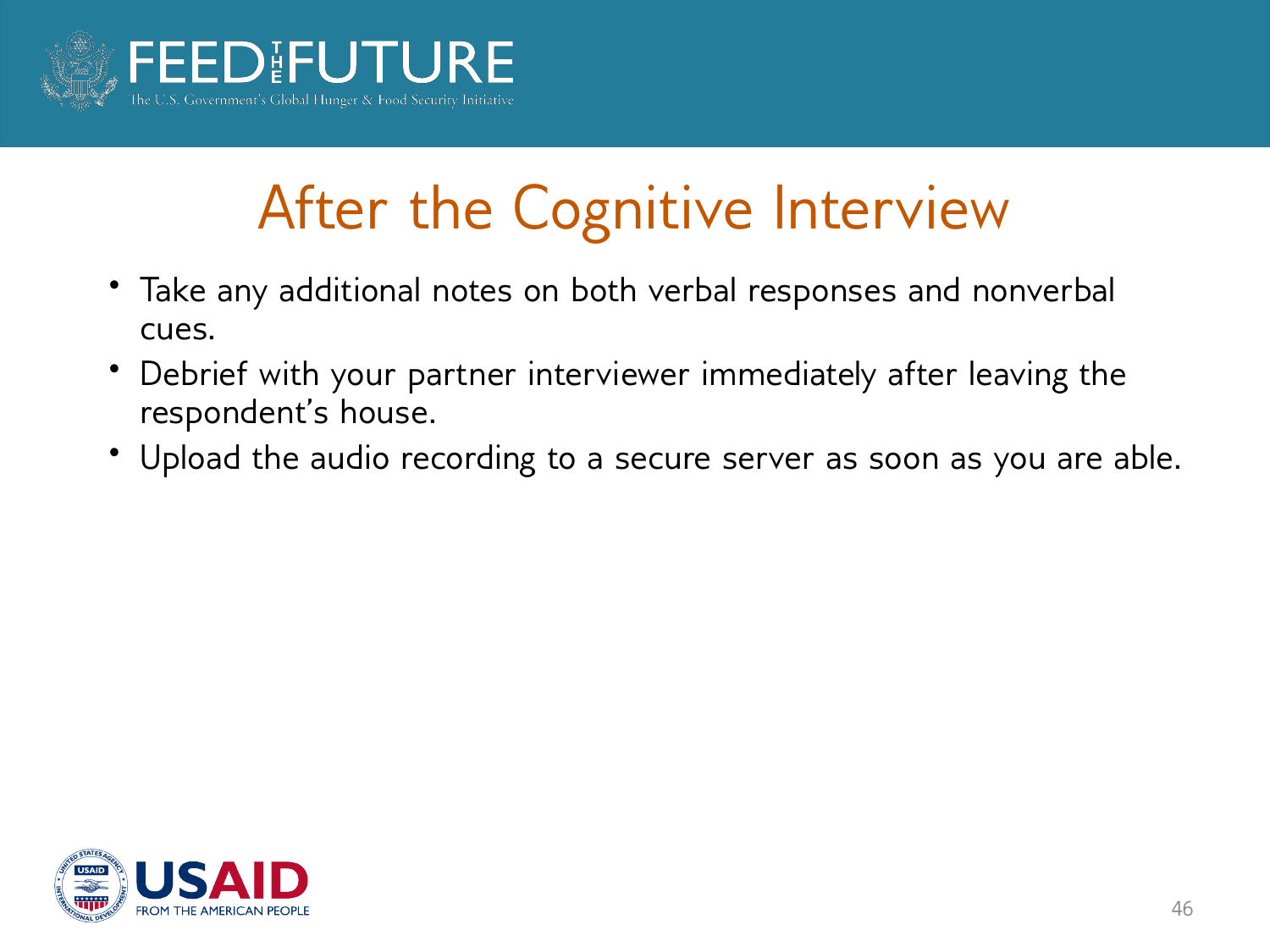

# After the Cognitive Interview
Take any additional notes on both verbal responses and nonverbal cues.
Debrief with your partner interviewer immediately after leaving the respondent’s house.
Upload the audio recording to a secure server as soon as you are able.
46